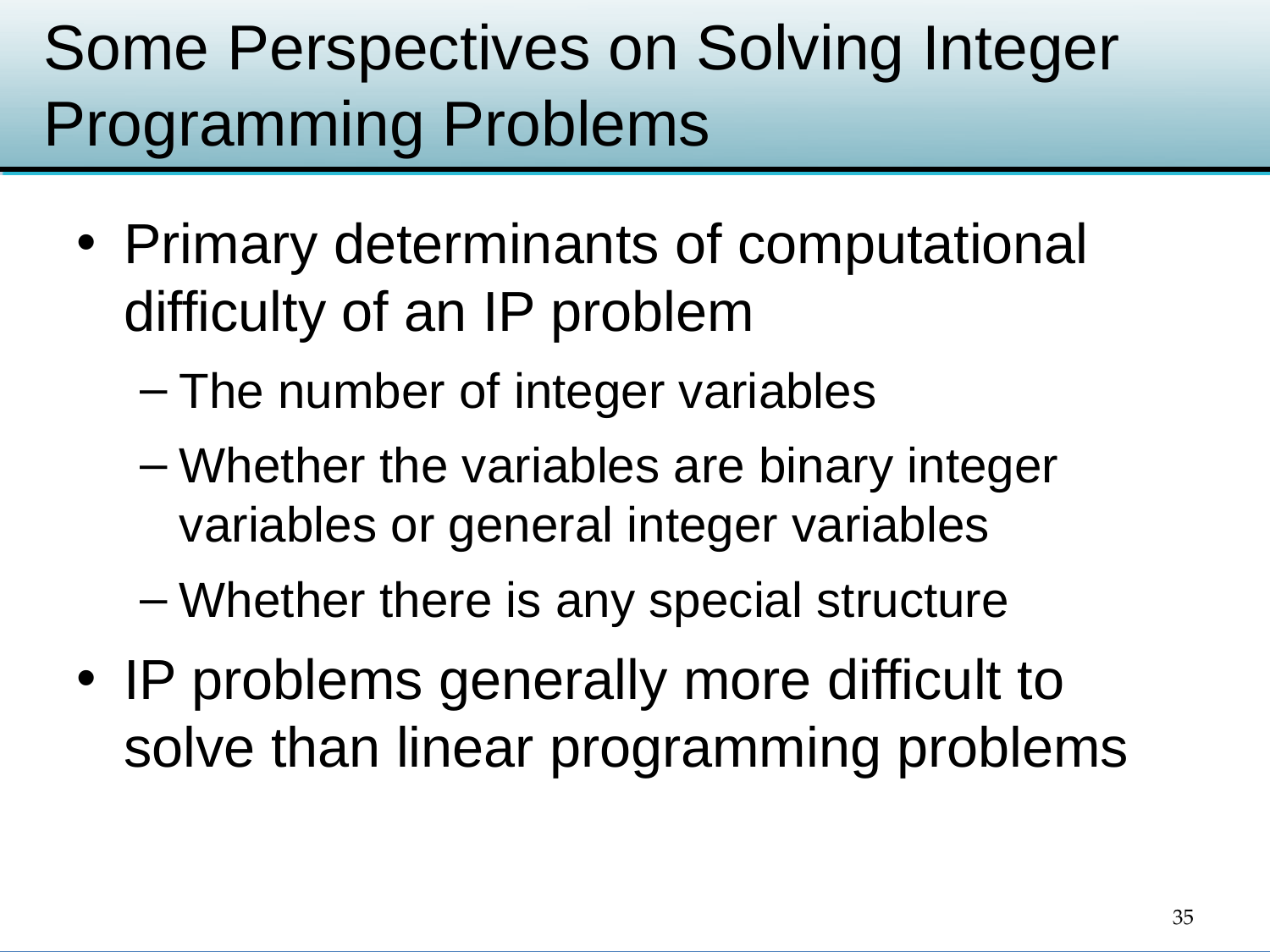

# Some Perspectives on Solving Integer Programming Problems
Primary determinants of computational difficulty of an IP problem
The number of integer variables
Whether the variables are binary integer variables or general integer variables
Whether there is any special structure
IP problems generally more difficult to solve than linear programming problems
35